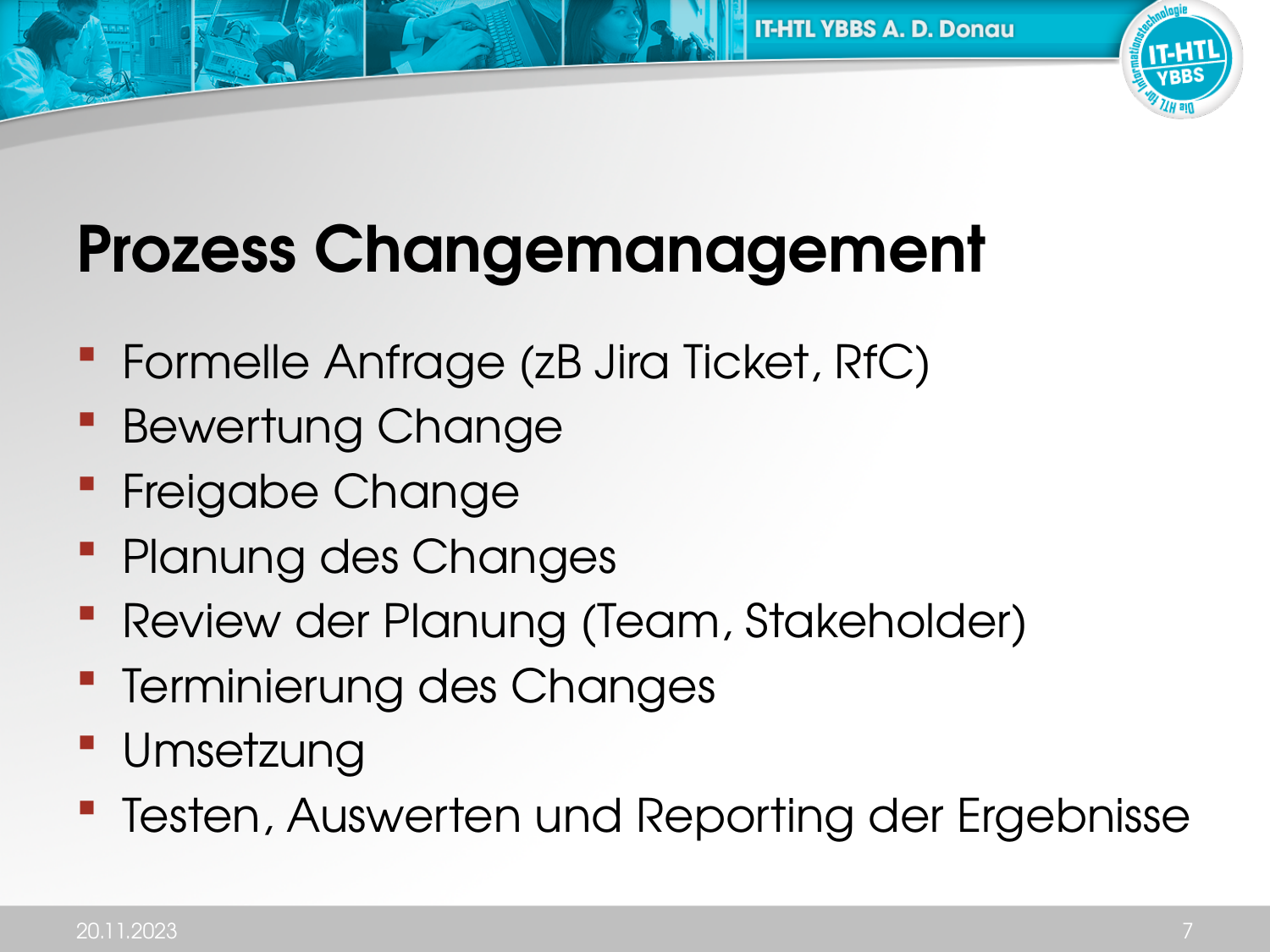

# Prozess Changemanagement
Formelle Anfrage (zB Jira Ticket, RfC)
Bewertung Change
Freigabe Change
Planung des Changes
Review der Planung (Team, Stakeholder)
Terminierung des Changes
Umsetzung
Testen, Auswerten und Reporting der Ergebnisse
20.11.2023

7